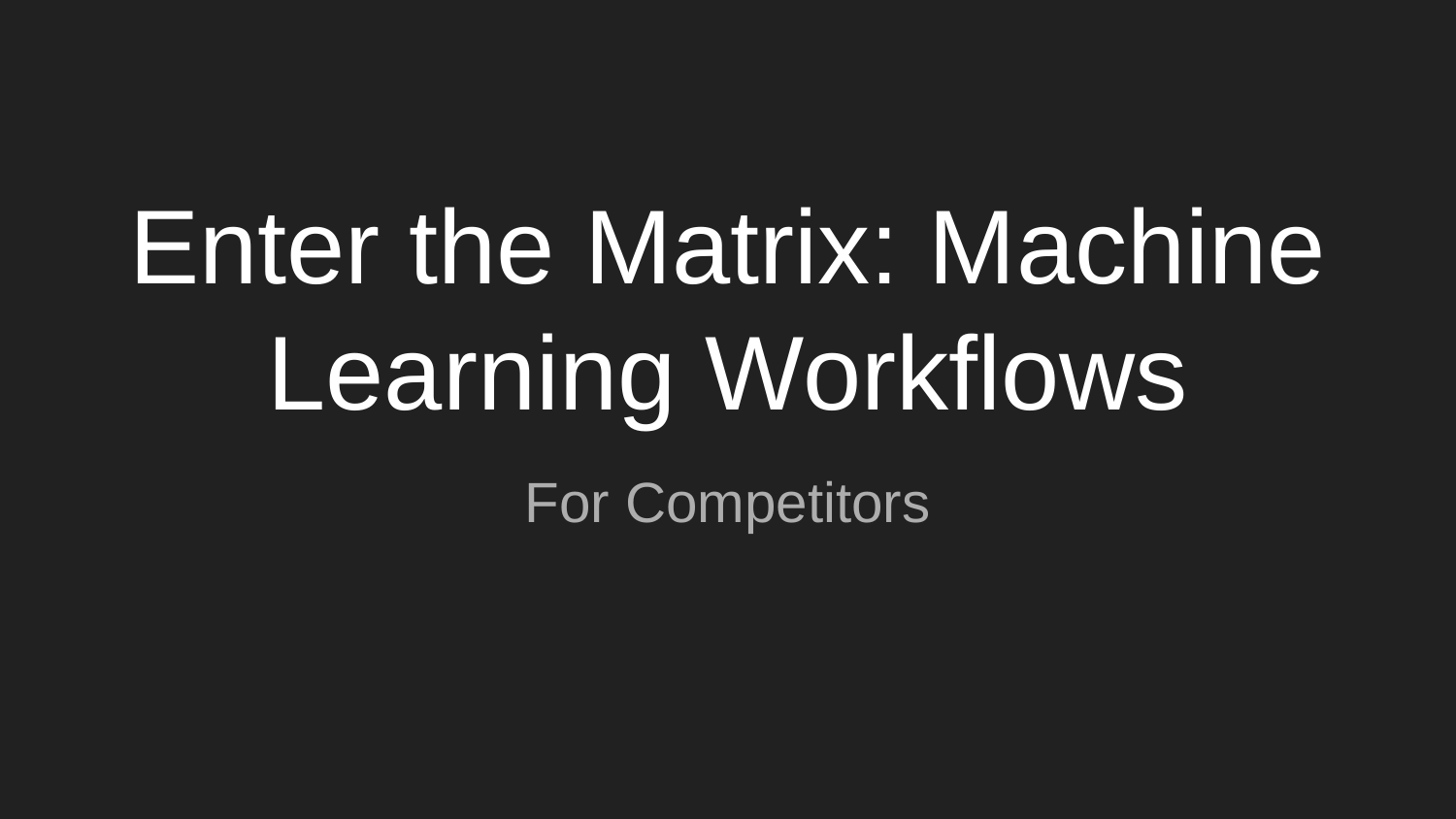

# Enter the Matrix: Machine Learning Workflows
For Competitors